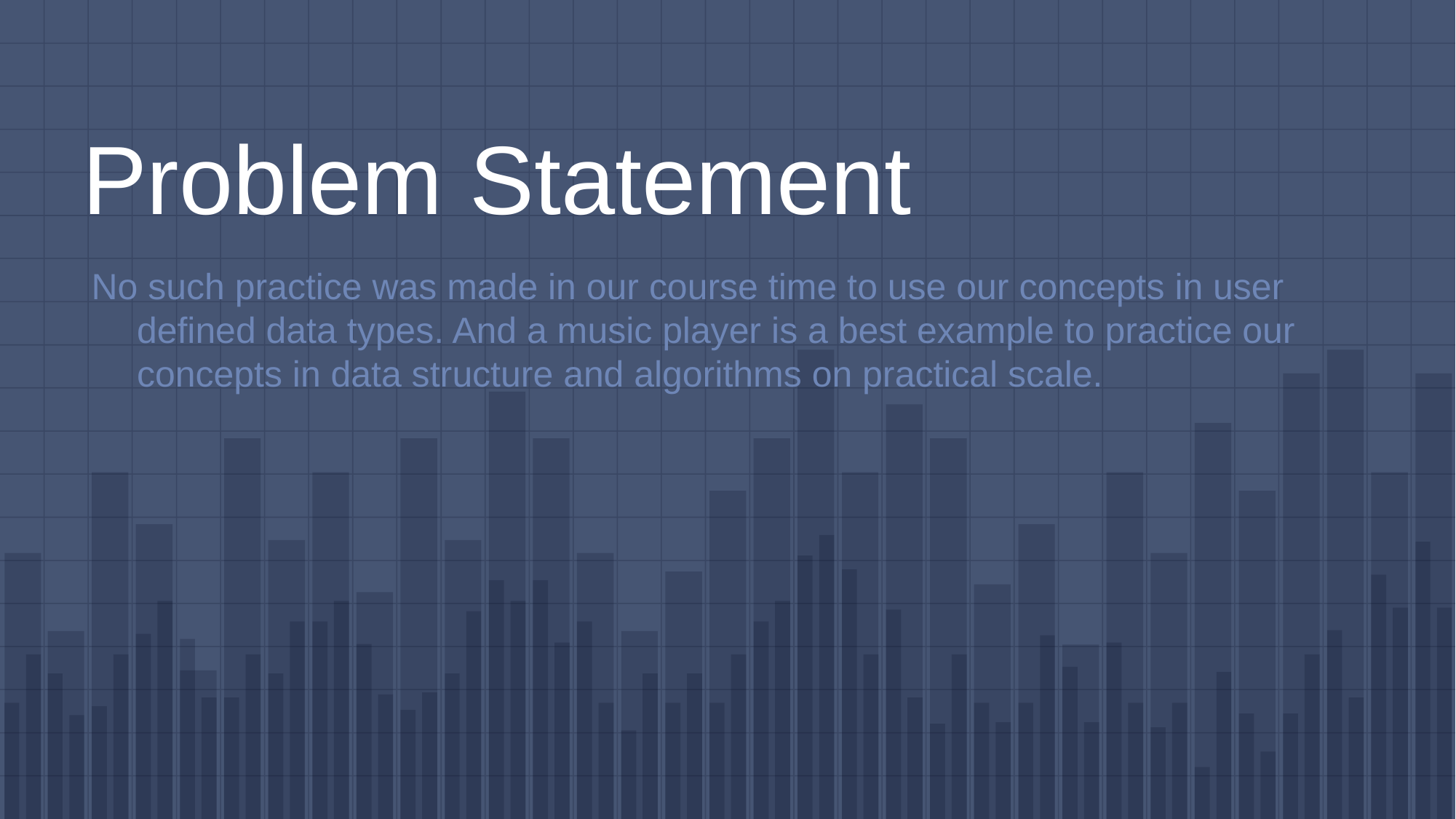

# Problem Statement
No such practice was made in our course time to use our concepts in user defined data types. And a music player is a best example to practice our concepts in data structure and algorithms on practical scale.